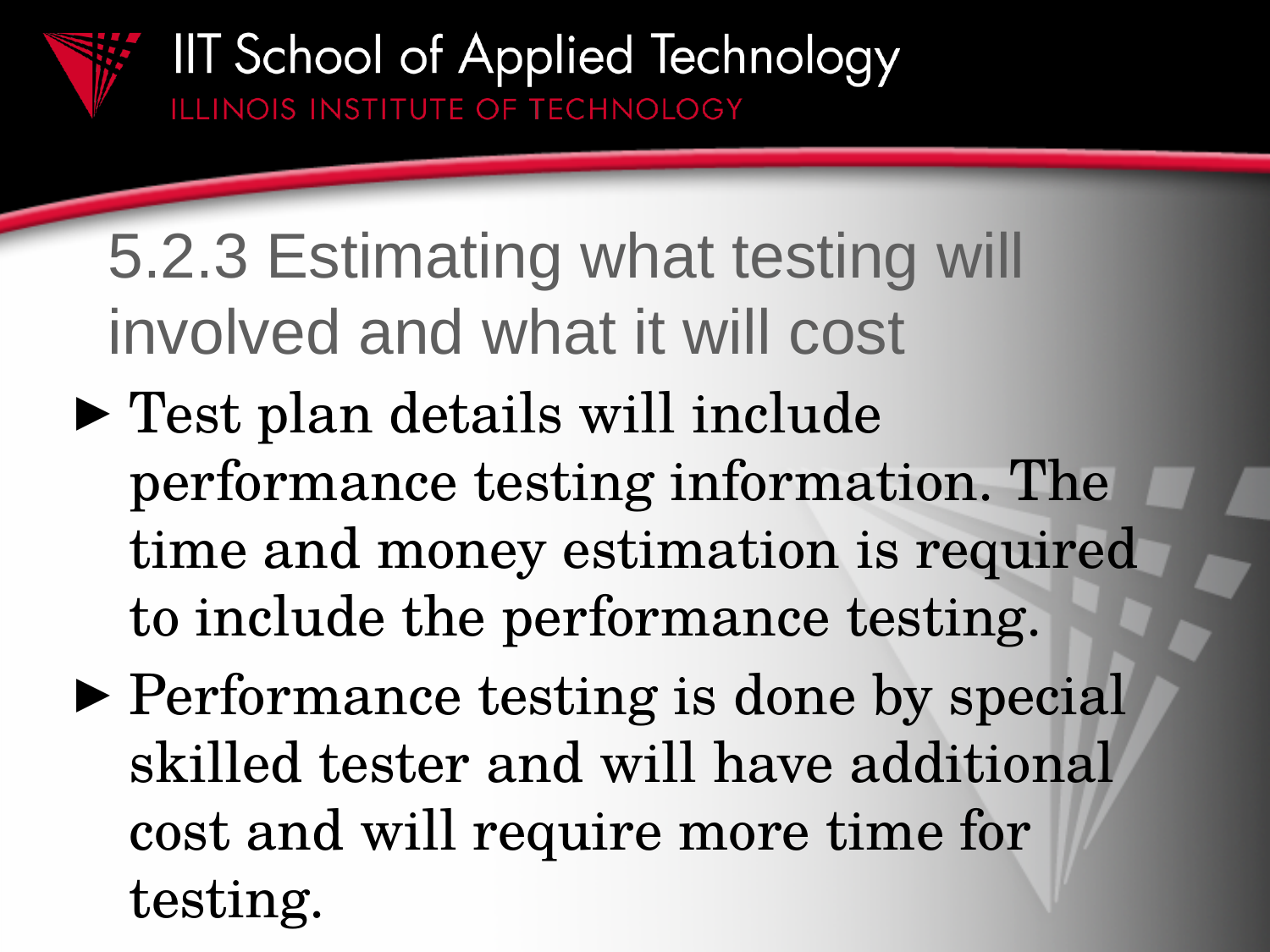

# 5.2.3 Estimating what testing will involved and what it will cost
Test plan details will include performance testing information. The time and money estimation is required to include the performance testing.
Performance testing is done by special skilled tester and will have additional cost and will require more time for testing.